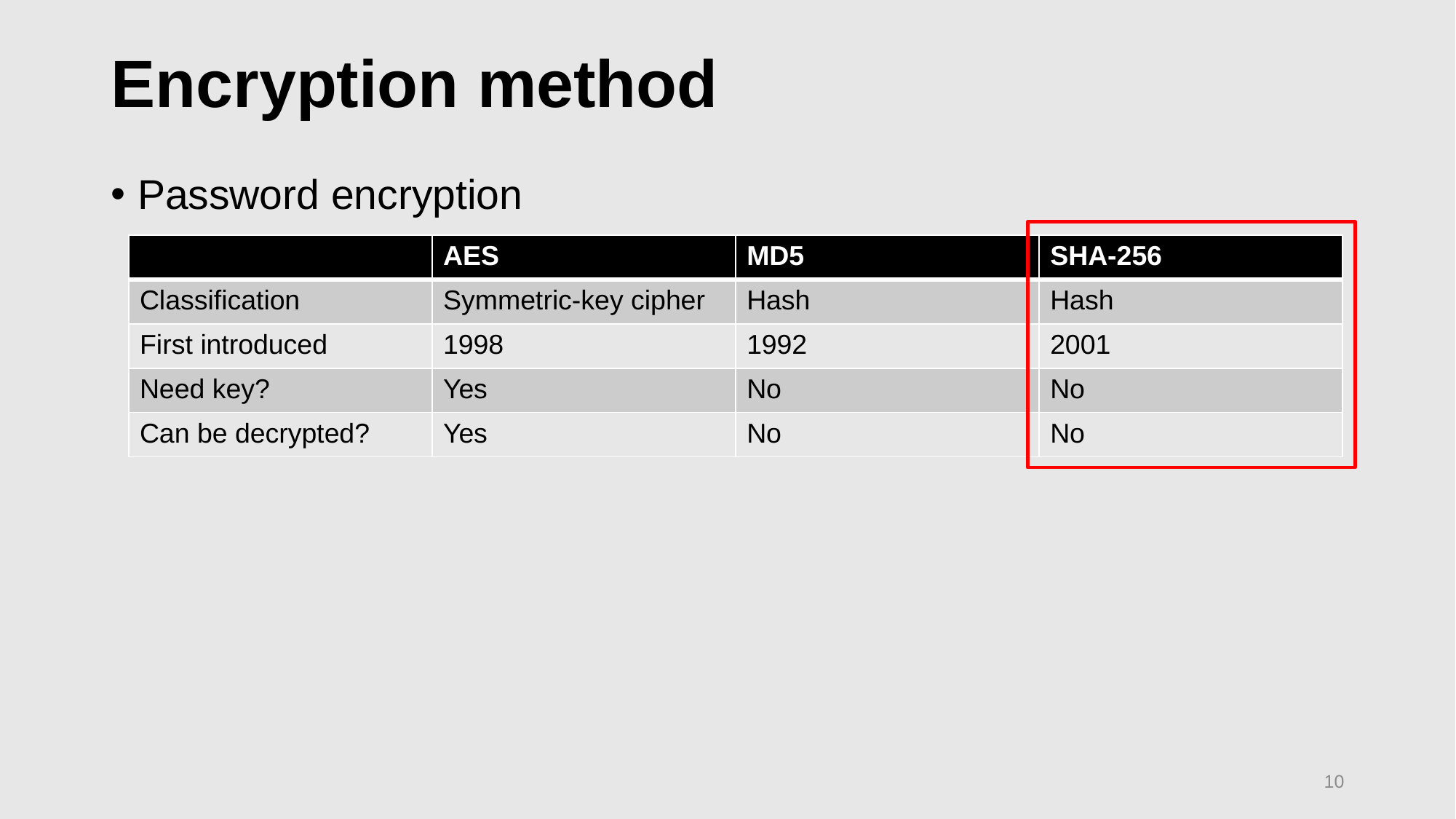

# Encryption method
Password encryption

|  | AES | MD5 | SHA-256 |
| --- | --- | --- | --- |
| Classification | Symmetric-key cipher | Hash | Hash |
| First introduced | 1998 | 1992 | 2001 |
| Need key? | Yes | No | No |
| Can be decrypted? | Yes | No | No |
10